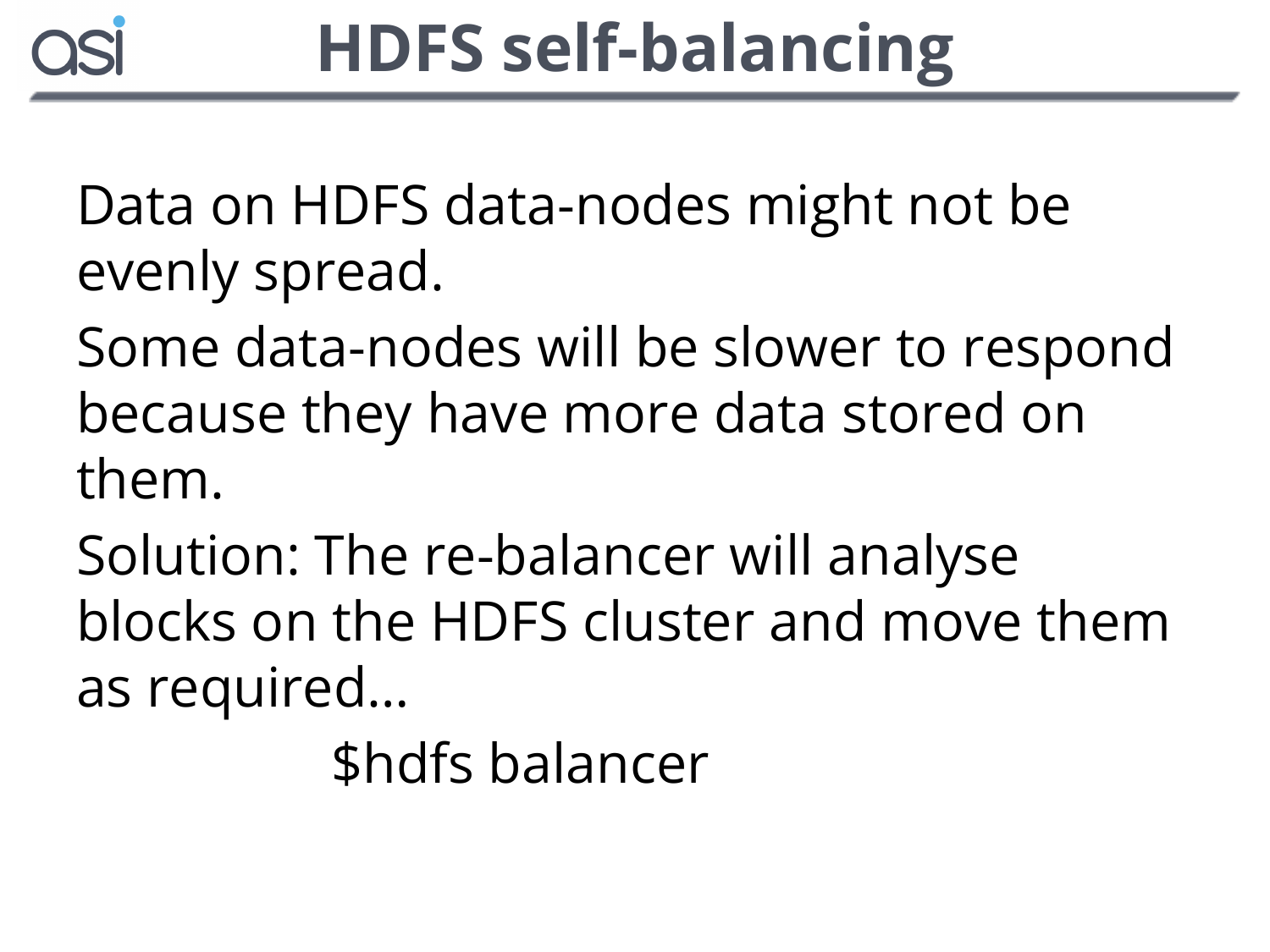

# HDFS self-balancing
Data on HDFS data-nodes might not be evenly spread.
Some data-nodes will be slower to respond because they have more data stored on them.
Solution: The re-balancer will analyse blocks on the HDFS cluster and move them as required…
                  $hdfs balancer